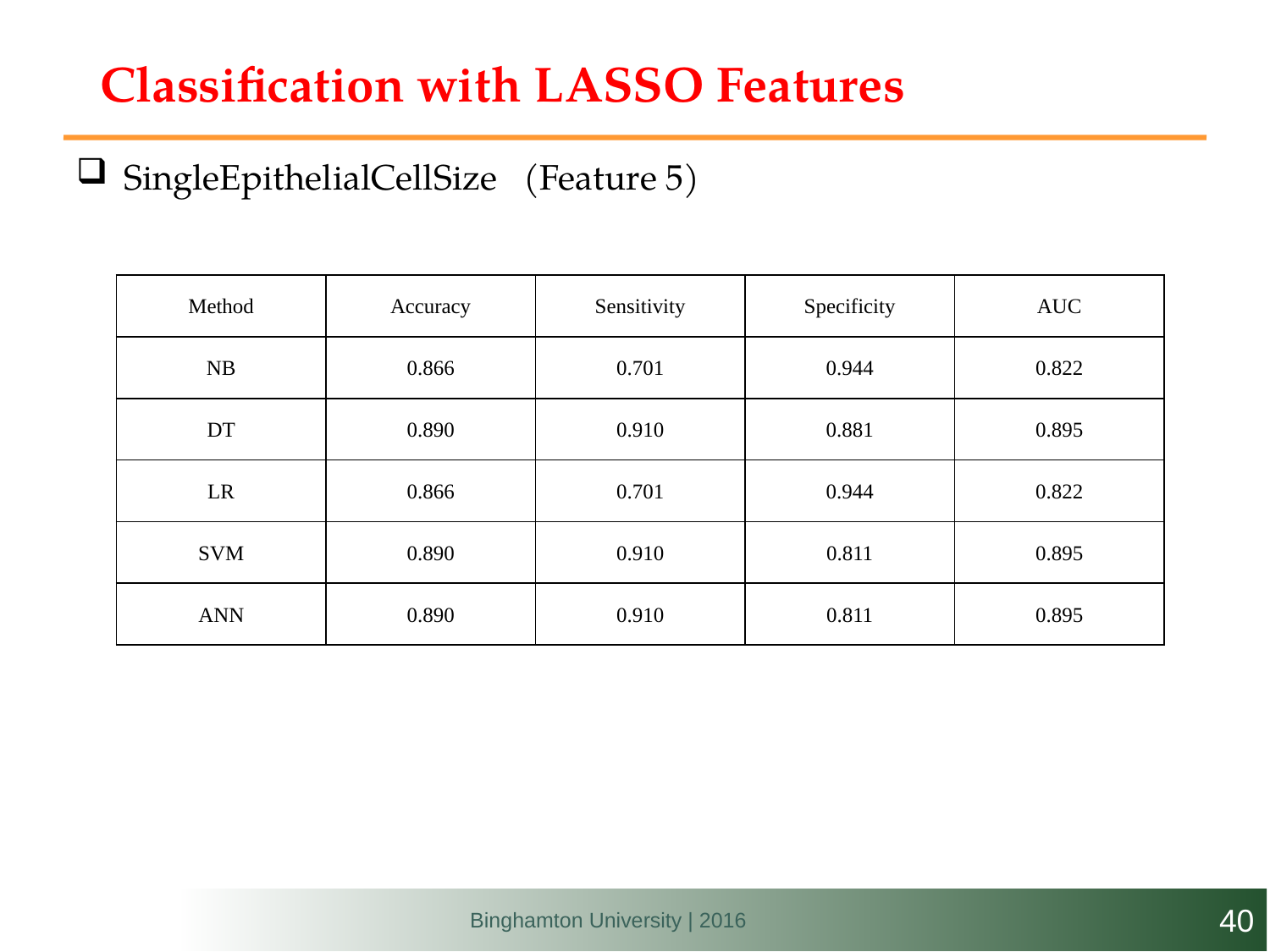

# Classification with LASSO Features
SingleEpithelialCellSize   (Feature 5)

| Method | Accuracy | Sensitivity | Specificity | AUC |
| --- | --- | --- | --- | --- |
| NB | 0.866 | 0.701 | 0.944 | 0.822 |
| DT | 0.890 | 0.910 | 0.881 | 0.895 |
| LR | 0.866 | 0.701 | 0.944 | 0.822 |
| SVM | 0.890 | 0.910 | 0.811 | 0.895 |
| ANN | 0.890 | 0.910 | 0.811 | 0.895 |